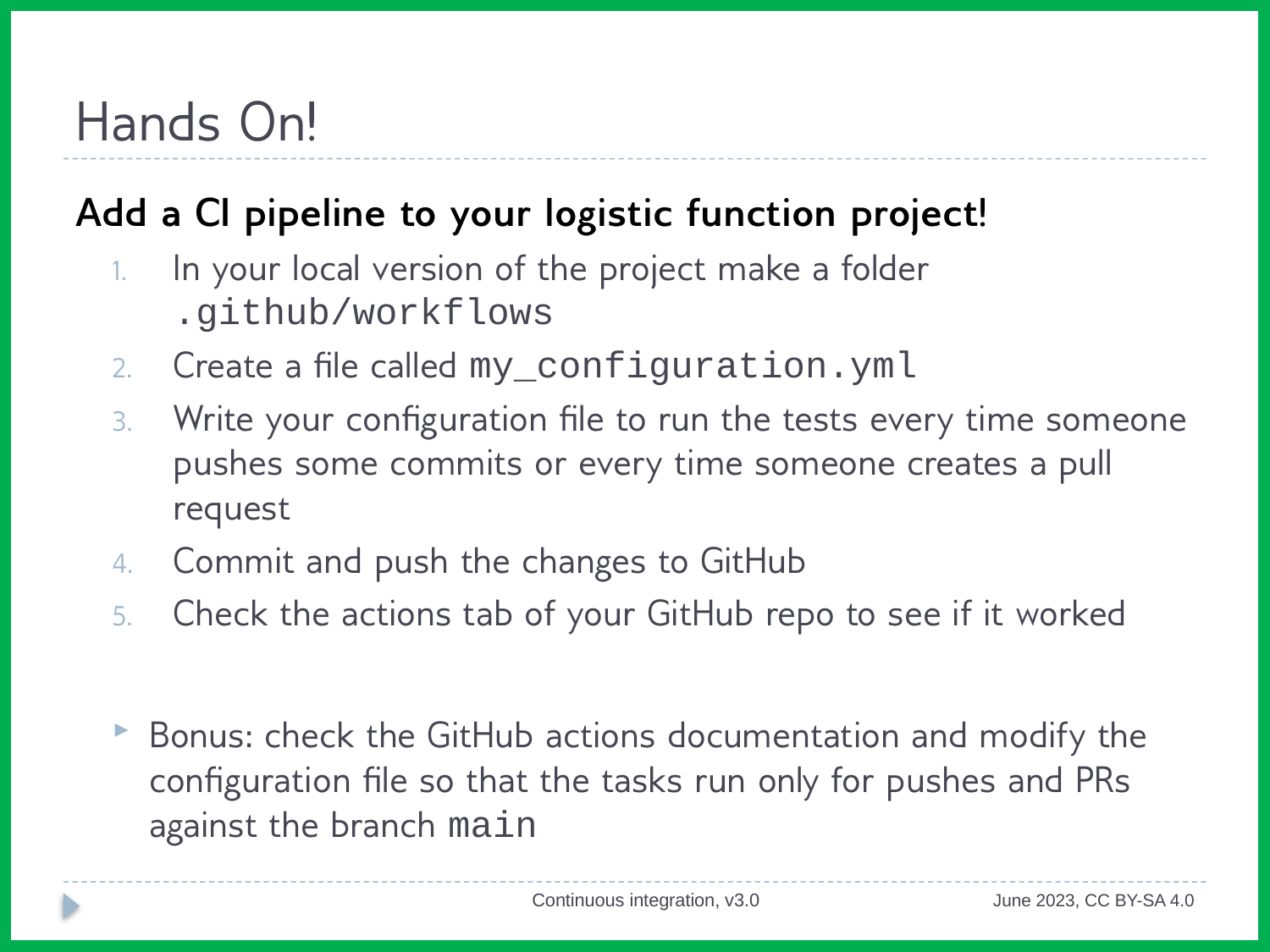

# Hands On!
Add a CI pipeline to your logistic function project!
In your local version of the project make a folder .github/workflows
Create a file called my_configuration.yml
Write your configuration file to run the tests every time someone pushes some commits or every time someone creates a pull request
Commit and push the changes to GitHub
Check the actions tab of your GitHub repo to see if it worked

Bonus: check the GitHub actions documentation and modify the configuration file so that the tasks run only for pushes and PRs against the branch main

Continuous integration, v3.0
June 2023, CC BY-SA 4.0